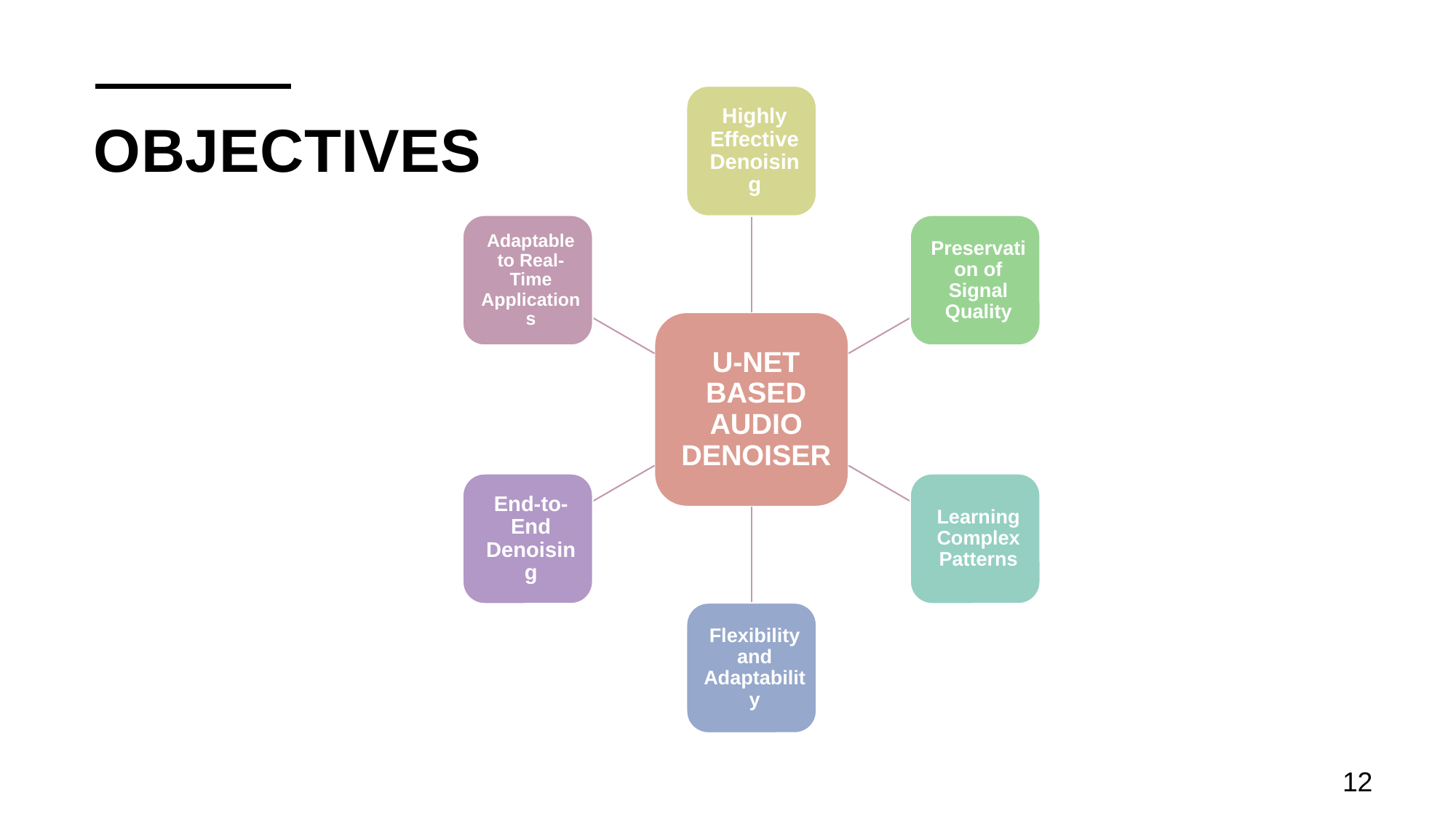

U-NET BASED AUDIO DENOISER
Highly Effective Denoising
Preservation of Signal Quality
Learning Complex Patterns
Flexibility and Adaptability
End-to-End Denoising
Adaptable to Real-Time Applications
# objectives
12